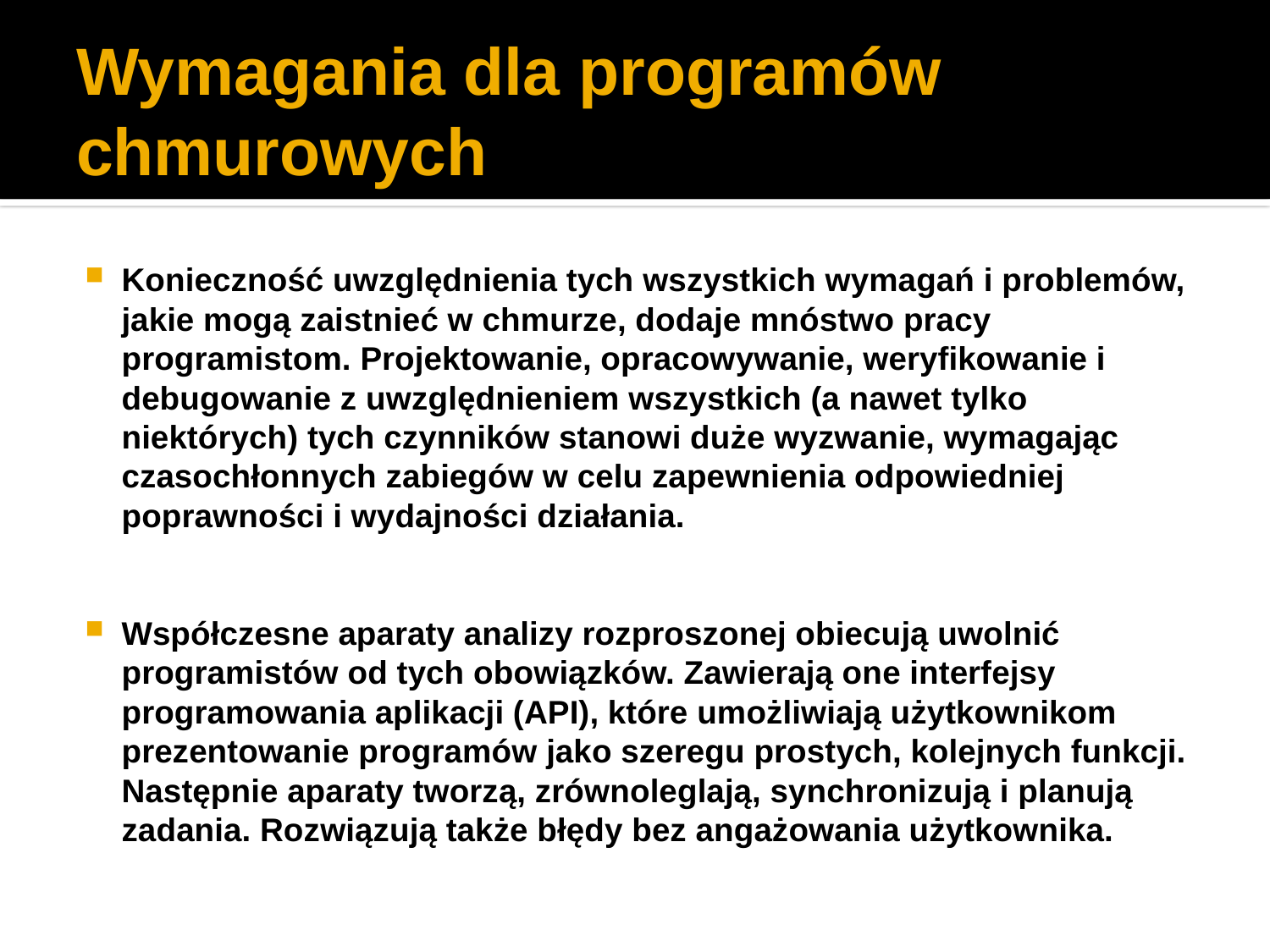

# Wymagania dla programów chmurowych
Konieczność uwzględnienia tych wszystkich wymagań i problemów, jakie mogą zaistnieć w chmurze, dodaje mnóstwo pracy programistom. Projektowanie, opracowywanie, weryfikowanie i debugowanie z uwzględnieniem wszystkich (a nawet tylko niektórych) tych czynników stanowi duże wyzwanie, wymagając czasochłonnych zabiegów w celu zapewnienia odpowiedniej poprawności i wydajności działania.

Współczesne aparaty analizy rozproszonej obiecują uwolnić programistów od tych obowiązków. Zawierają one interfejsy programowania aplikacji (API), które umożliwiają użytkownikom prezentowanie programów jako szeregu prostych, kolejnych funkcji. Następnie aparaty tworzą, zrównoleglają, synchronizują i planują zadania. Rozwiązują także błędy bez angażowania użytkownika.